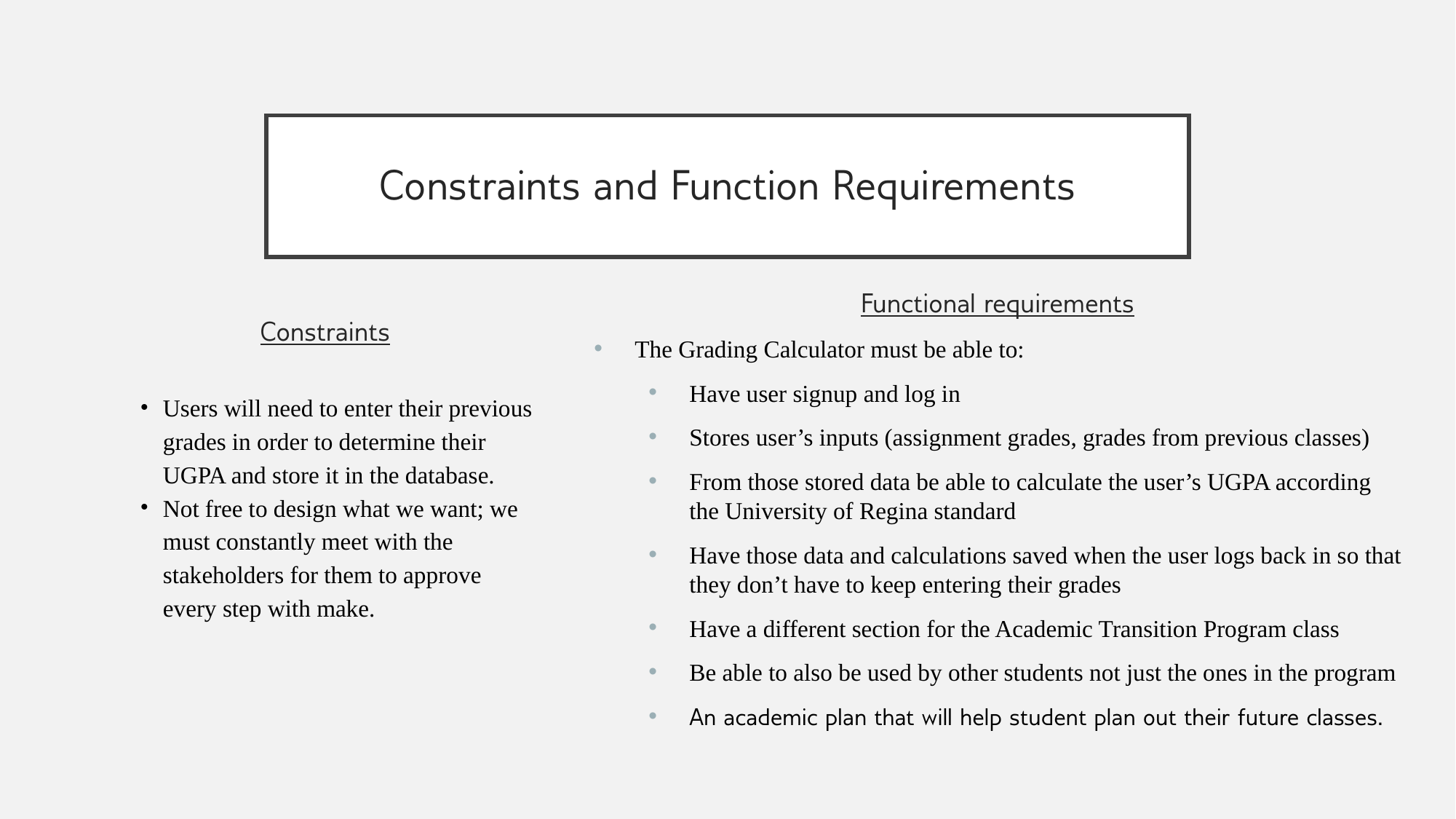

# Constraints and Function Requirements
Functional requirements
The Grading Calculator must be able to:
Have user signup and log in
Stores user’s inputs (assignment grades, grades from previous classes)
From those stored data be able to calculate the user’s UGPA according the University of Regina standard
Have those data and calculations saved when the user logs back in so that they don’t have to keep entering their grades
Have a different section for the Academic Transition Program class
Be able to also be used by other students not just the ones in the program
An academic plan that will help student plan out their future classes.

Constraints

Users will need to enter their previous grades in order to determine their UGPA and store it in the database.
Not free to design what we want; we must constantly meet with the stakeholders for them to approve every step with make.